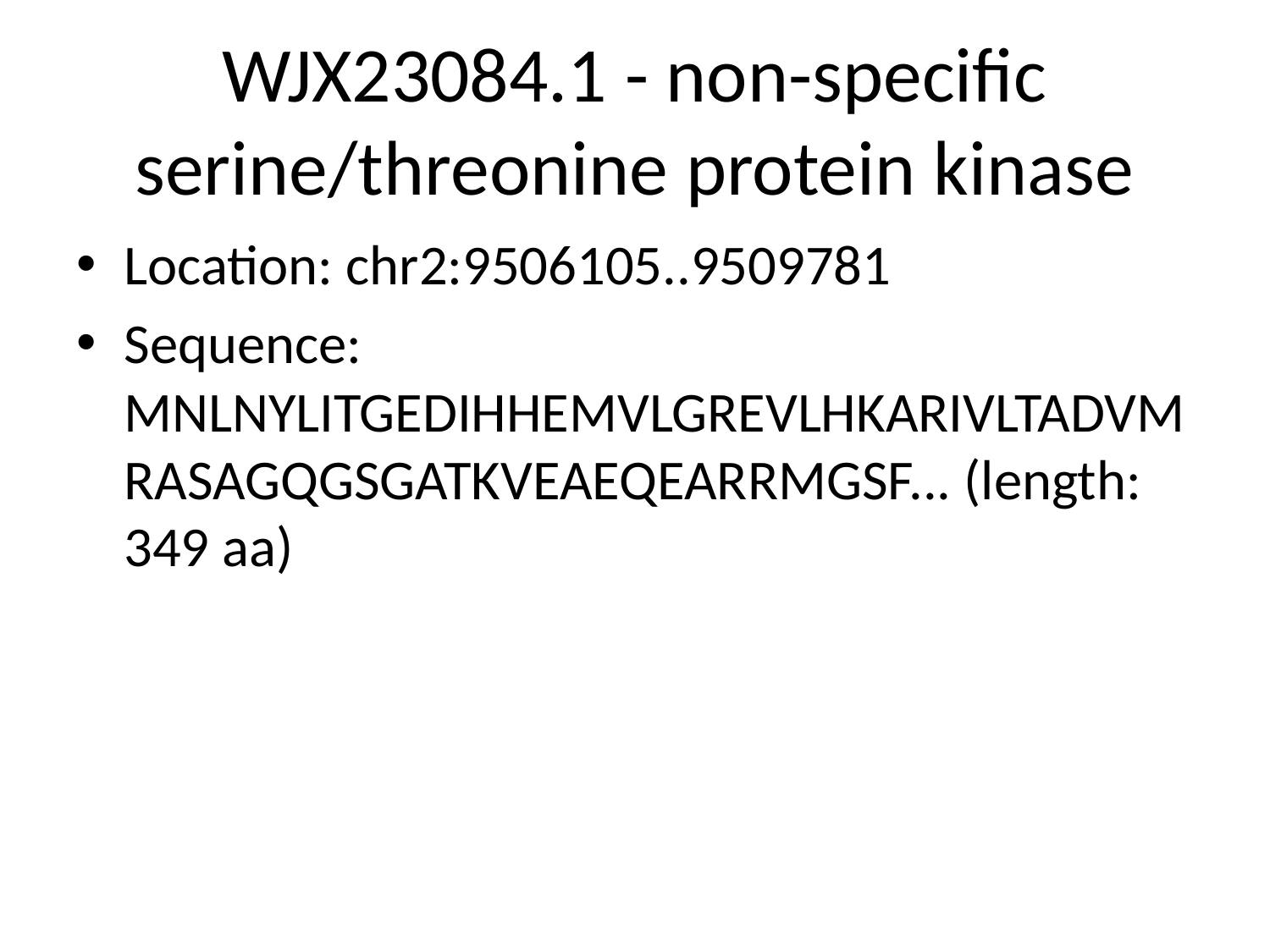

# WJX23084.1 - non-specific serine/threonine protein kinase
Location: chr2:9506105..9509781
Sequence: MNLNYLITGEDIHHEMVLGREVLHKARIVLTADVMRASAGQGSGATKVEAEQEARRMGSF... (length: 349 aa)